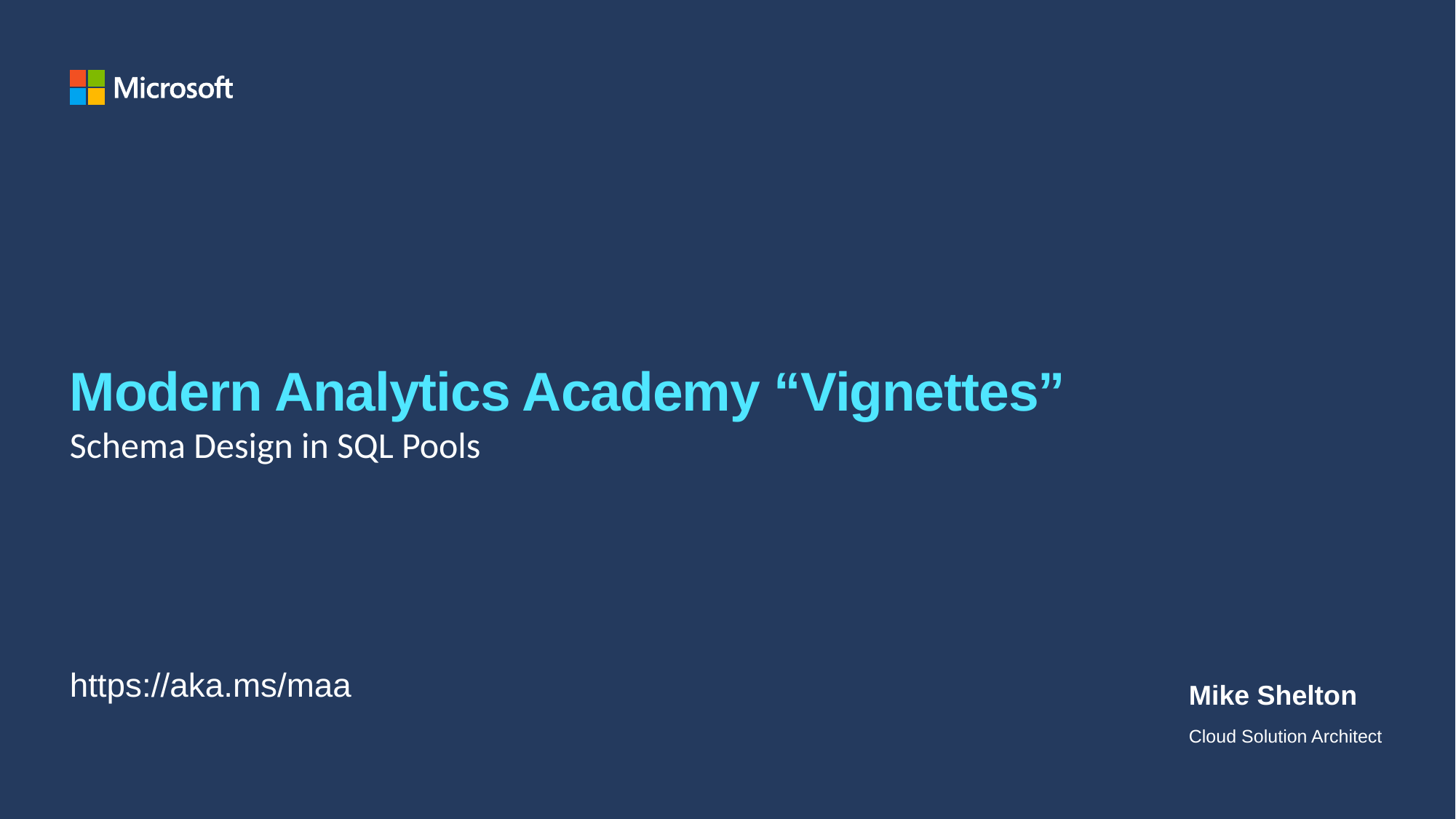

# Modern Analytics Academy “Vignettes”
Schema Design in SQL Pools
https://aka.ms/maa
Mike Shelton
Cloud Solution Architect